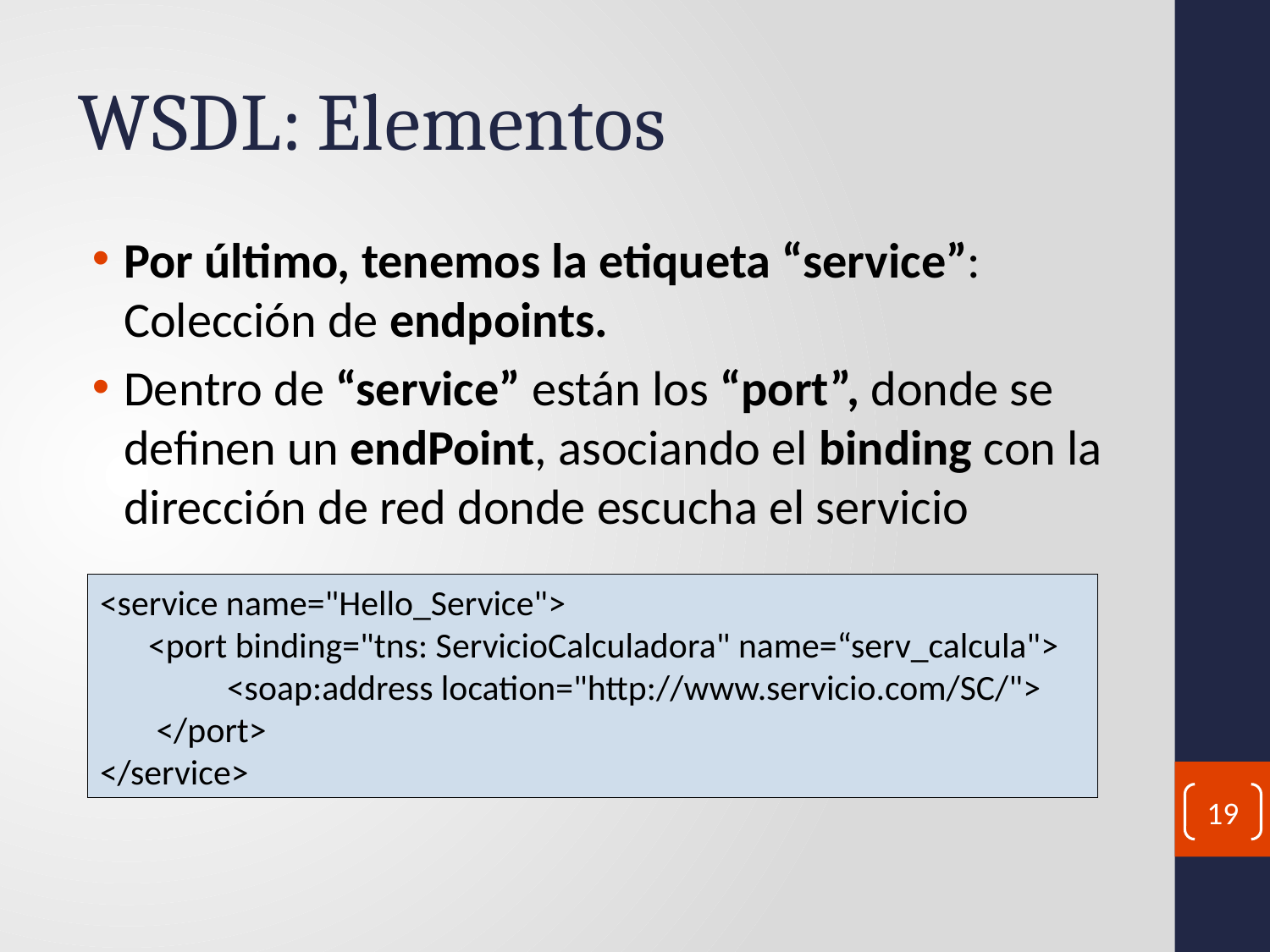

# WSDL: Elementos
Por último, tenemos la etiqueta “service”: Colección de endpoints.
Dentro de “service” están los “port”, donde se definen un endPoint, asociando el binding con la dirección de red donde escucha el servicio
<service name="Hello_Service">
      <port binding="tns: ServicioCalculadora" name=“serv_calcula"> 	<soap:address location="http://www.servicio.com/SC/">
       </port>
</service>
19